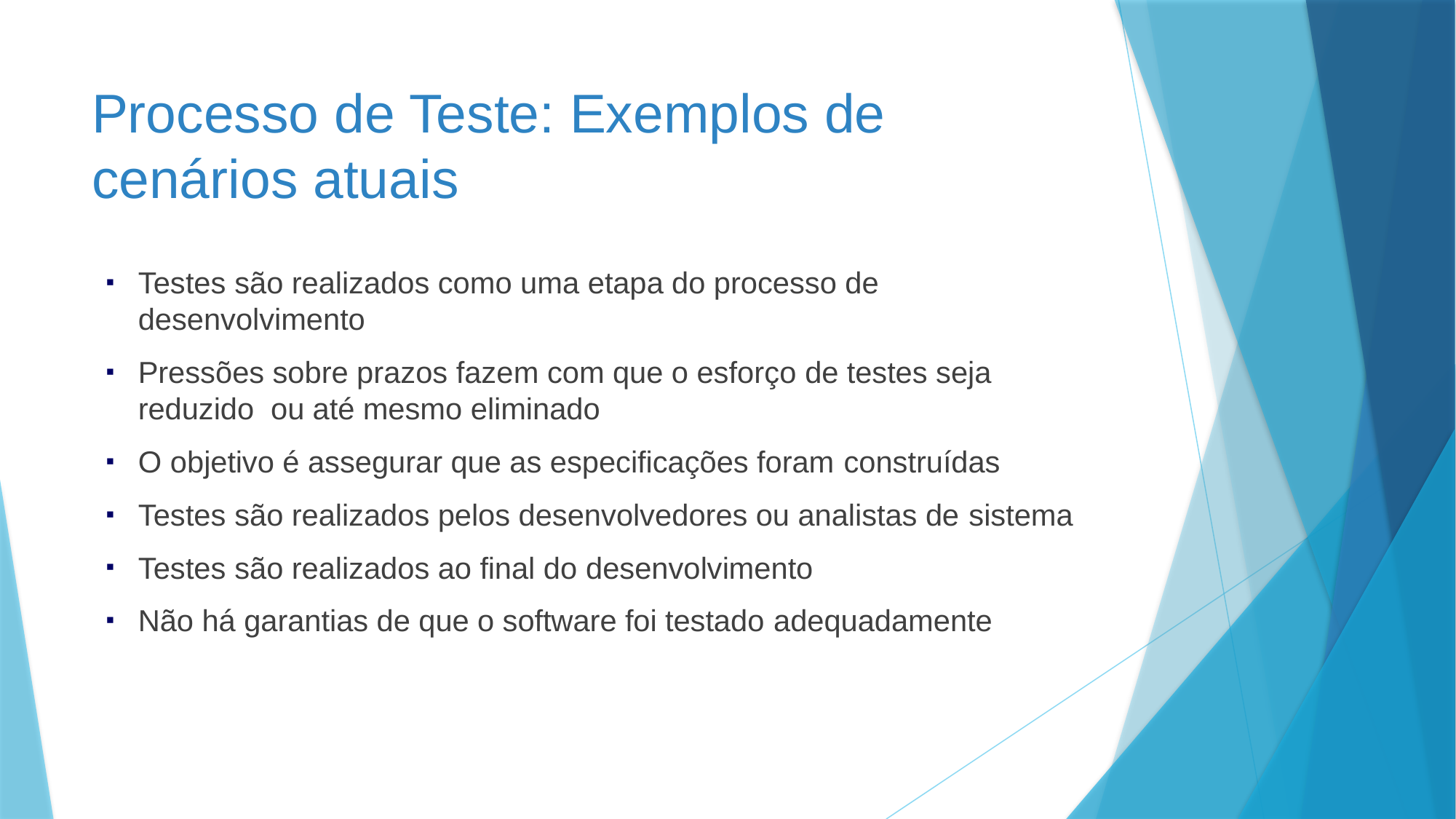

# Processo de Teste: Exemplos de cenários atuais
Testes são realizados como uma etapa do processo de desenvolvimento
Pressões sobre prazos fazem com que o esforço de testes seja reduzido  ou até mesmo eliminado
O objetivo é assegurar que as especificações foram construídas
Testes são realizados pelos desenvolvedores ou analistas de sistema
Testes são realizados ao final do desenvolvimento
Não há garantias de que o software foi testado adequadamente